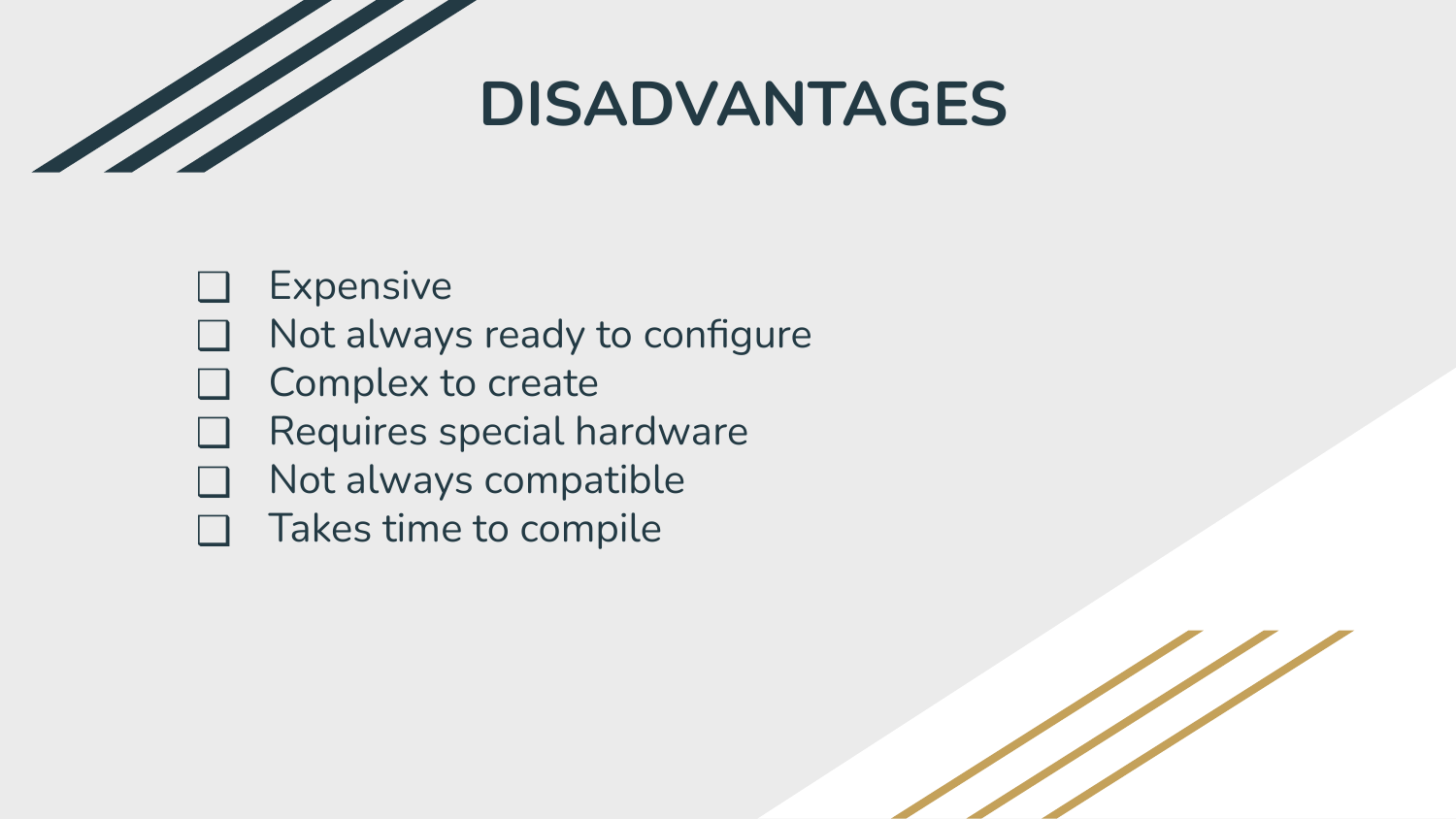

# DISADVANTAGES
Expensive
Not always ready to configure
Complex to create
Requires special hardware
Not always compatible
Takes time to compile